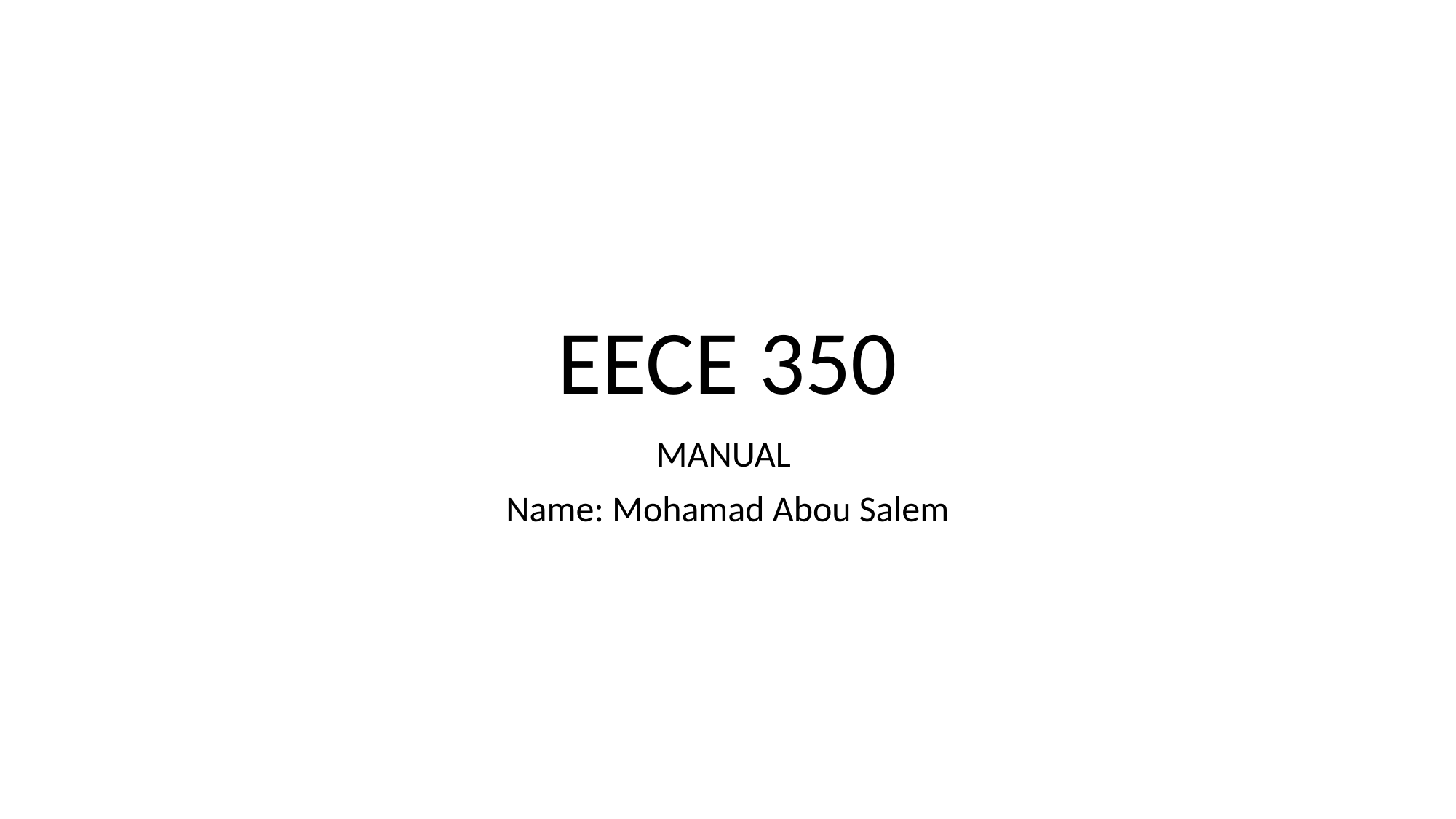

# EECE 350
MANUAL
Name: Mohamad Abou Salem